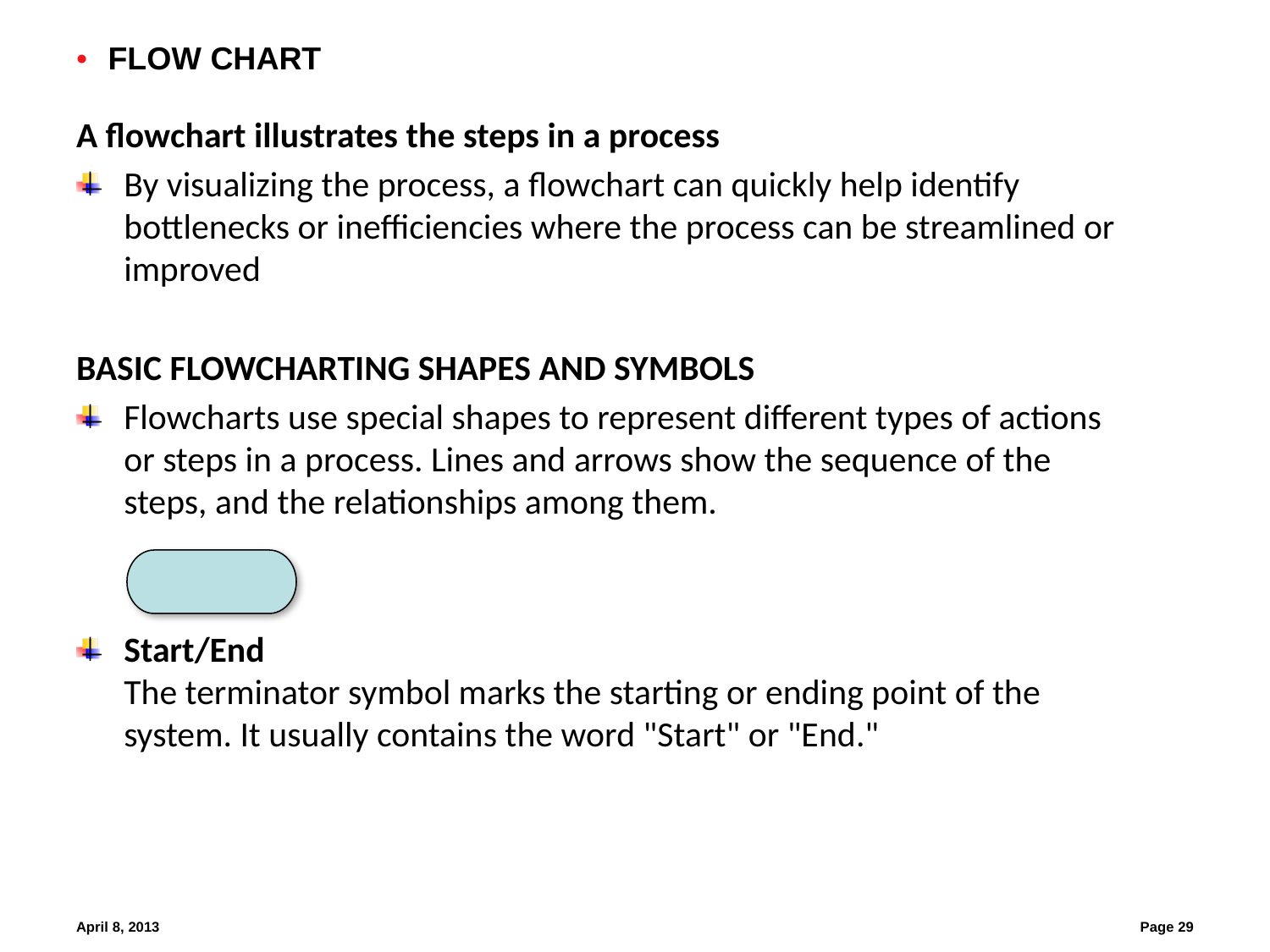

# Flow chart
A flowchart illustrates the steps in a process
By visualizing the process, a flowchart can quickly help identify bottlenecks or inefficiencies where the process can be streamlined or improved

BASIC FLOWCHARTING SHAPES AND SYMBOLS
Flowcharts use special shapes to represent different types of actions or steps in a process. Lines and arrows show the sequence of the steps, and the relationships among them.

Start/End
The terminator symbol marks the starting or ending point of the system. It usually contains the word "Start" or "End."

April 8, 2013

Page 29